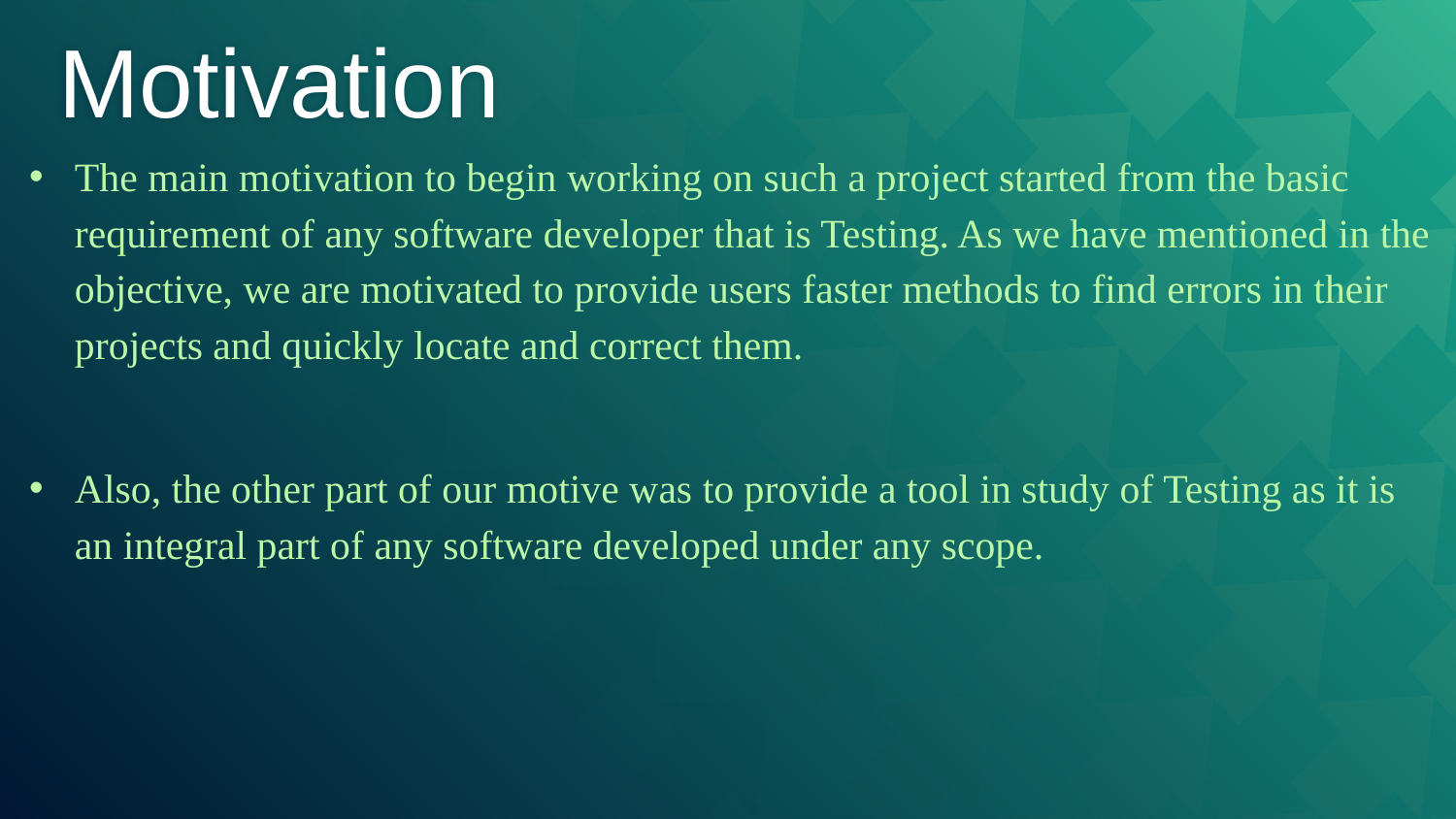

# Motivation
The main motivation to begin working on such a project started from the basic requirement of any software developer that is Testing. As we have mentioned in the objective, we are motivated to provide users faster methods to find errors in their projects and quickly locate and correct them.

Also, the other part of our motive was to provide a tool in study of Testing as it is an integral part of any software developed under any scope.